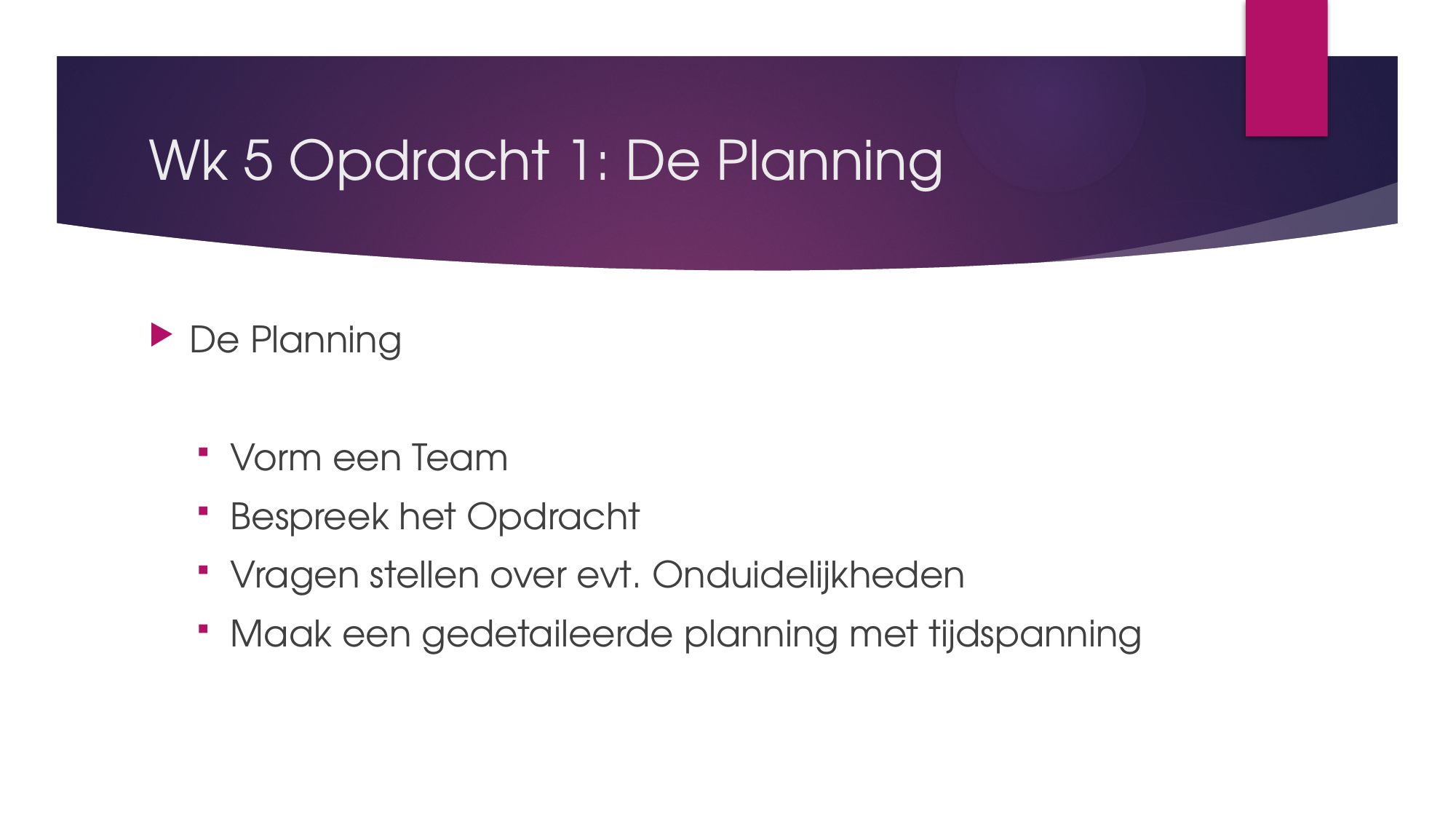

# Wk 5 Opdracht 1: De Planning
De Planning

Vorm een Team
Bespreek het Opdracht
Vragen stellen over evt. Onduidelijkheden
Maak een gedetaileerde planning met tijdspanning